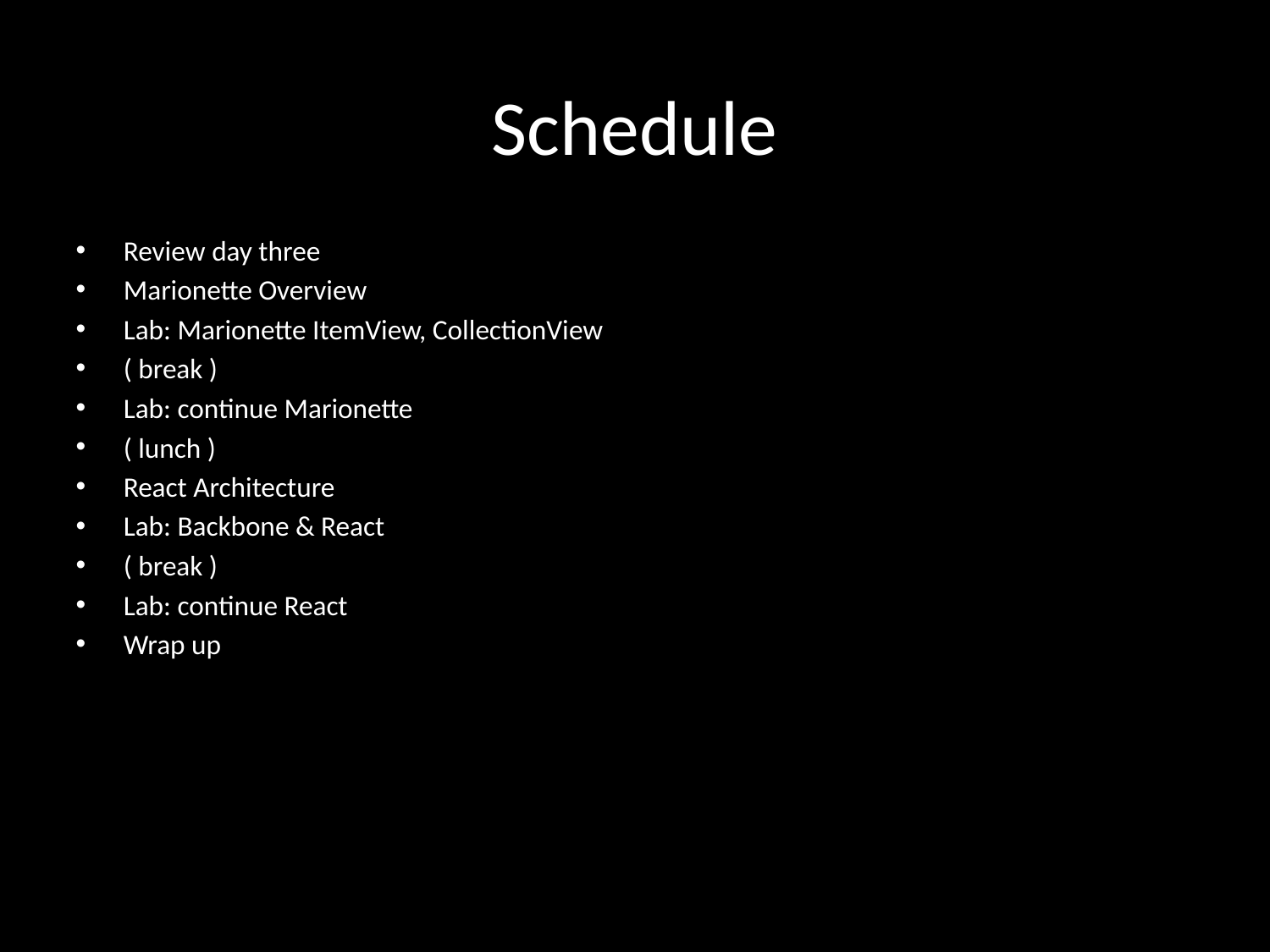

# Schedule
Review day three
Marionette Overview
Lab: Marionette ItemView, CollectionView
( break )
Lab: continue Marionette
( lunch )
React Architecture
Lab: Backbone & React
( break )
Lab: continue React
Wrap up